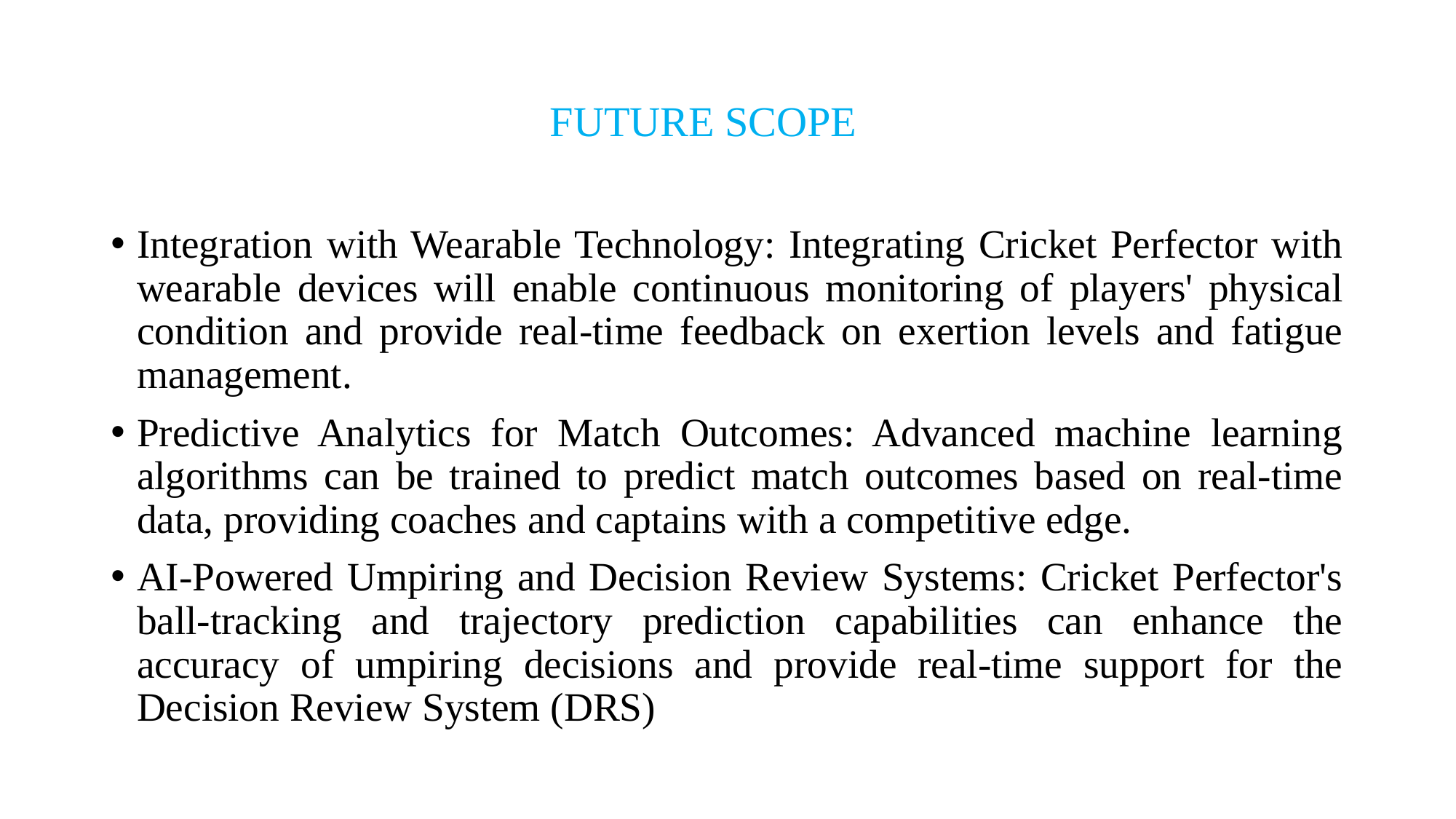

# FUTURE SCOPE
Integration with Wearable Technology: Integrating Cricket Perfector with wearable devices will enable continuous monitoring of players' physical condition and provide real-time feedback on exertion levels and fatigue management.
Predictive Analytics for Match Outcomes: Advanced machine learning algorithms can be trained to predict match outcomes based on real-time data, providing coaches and captains with a competitive edge.
AI-Powered Umpiring and Decision Review Systems: Cricket Perfector's ball-tracking and trajectory prediction capabilities can enhance the accuracy of umpiring decisions and provide real-time support for the Decision Review System (DRS)